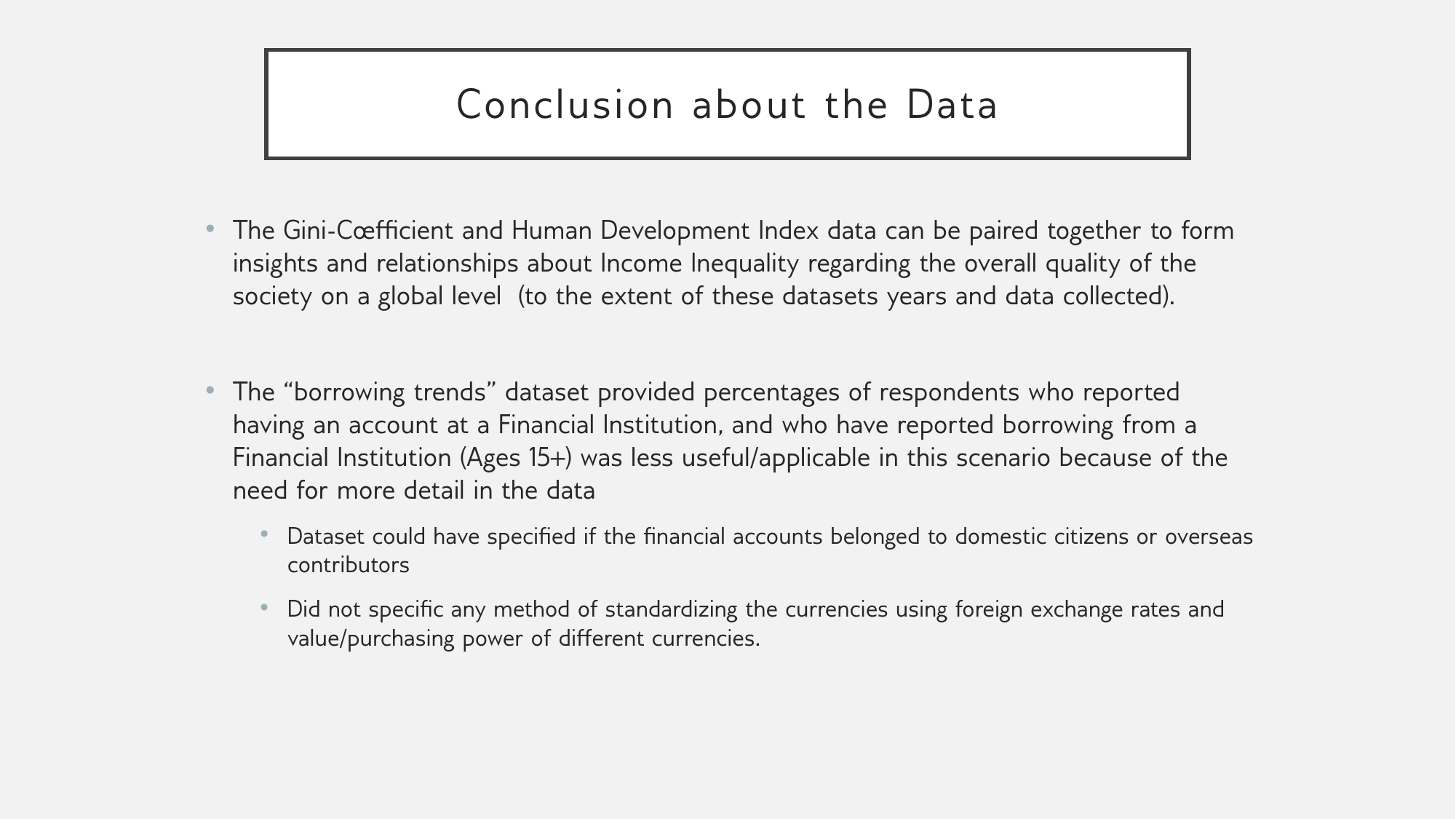

# Conclusion about the Data
The Gini-Coefficient and Human Development Index data can be paired together to form insights and relationships about Income Inequality regarding the overall quality of the society on a global level  (to the extent of these datasets years and data collected).

The “borrowing trends” dataset provided percentages of respondents who reported having an account at a Financial Institution, and who have reported borrowing from a Financial Institution (Ages 15+) was less useful/applicable in this scenario because of the need for more detail in the data
Dataset could have specified if the financial accounts belonged to domestic citizens or overseas contributors
Did not specific any method of standardizing the currencies using foreign exchange rates and value/purchasing power of different currencies.